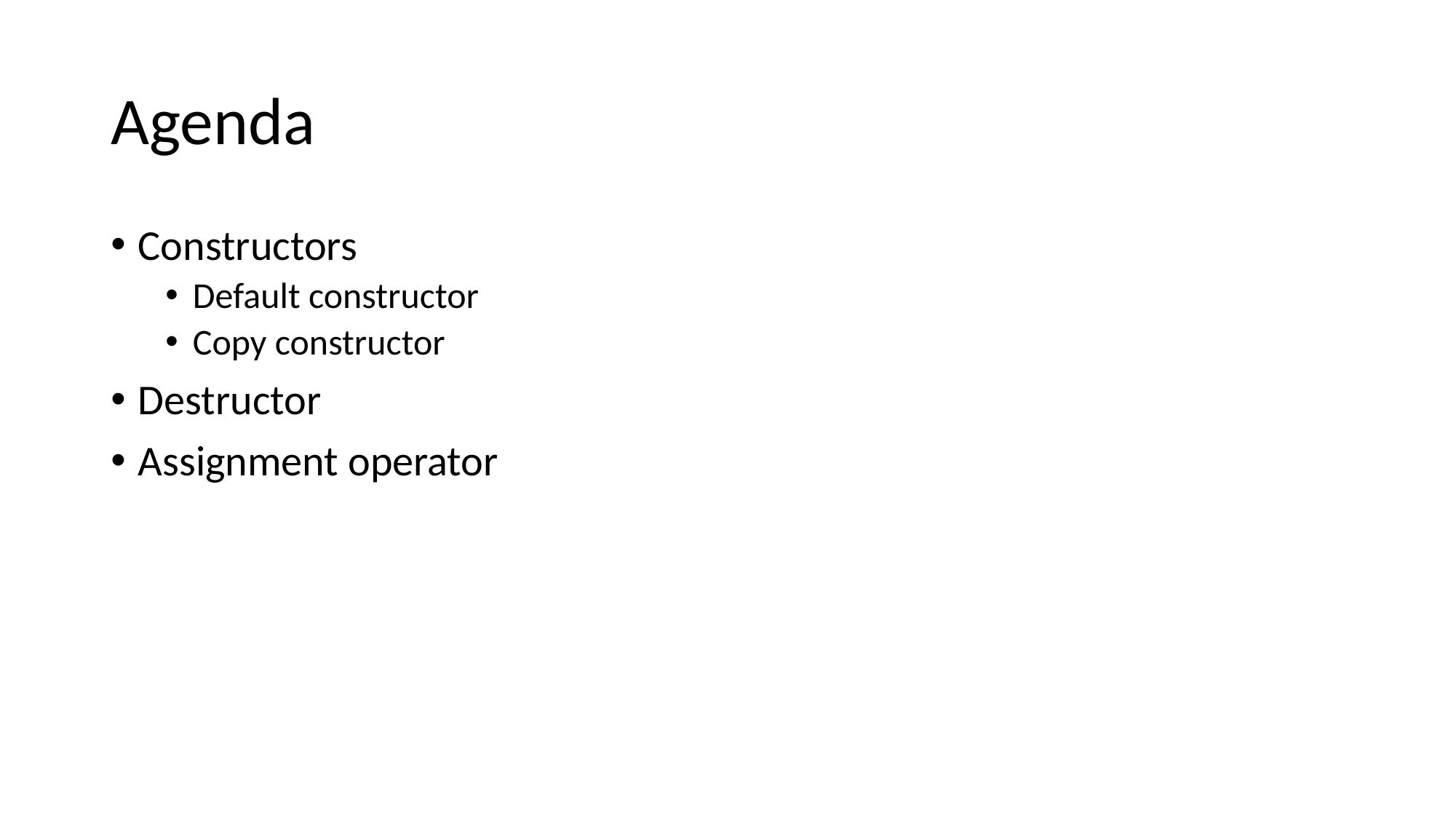

# Agenda
Constructors
Default constructor
Copy constructor
Destructor
Assignment operator